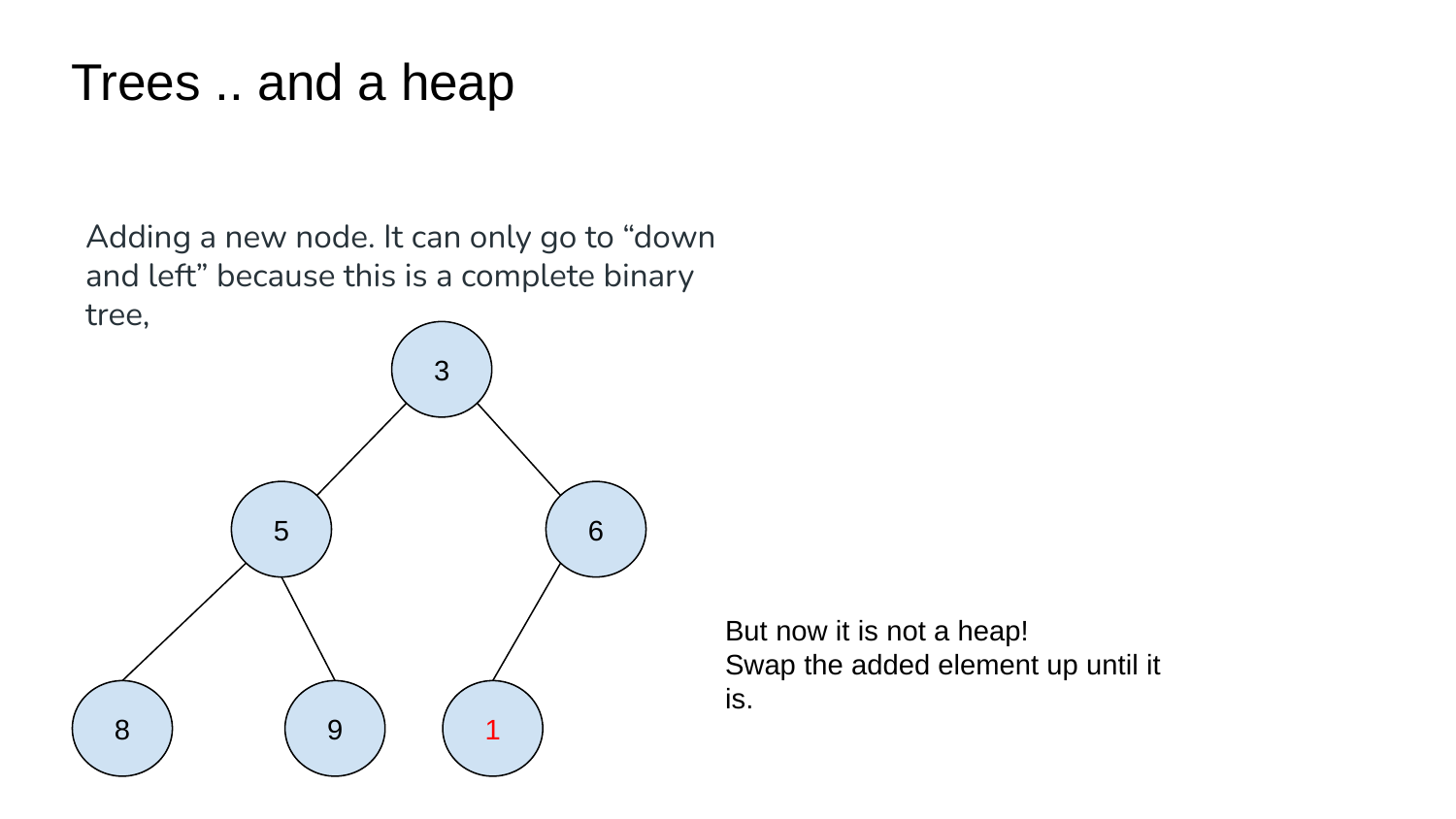

# Trees .. and a heap
Adding a new node. It can only go to “down and left” because this is a complete binary tree,
3
5
6
But now it is not a heap!
Swap the added element up until it is.
8
9
1